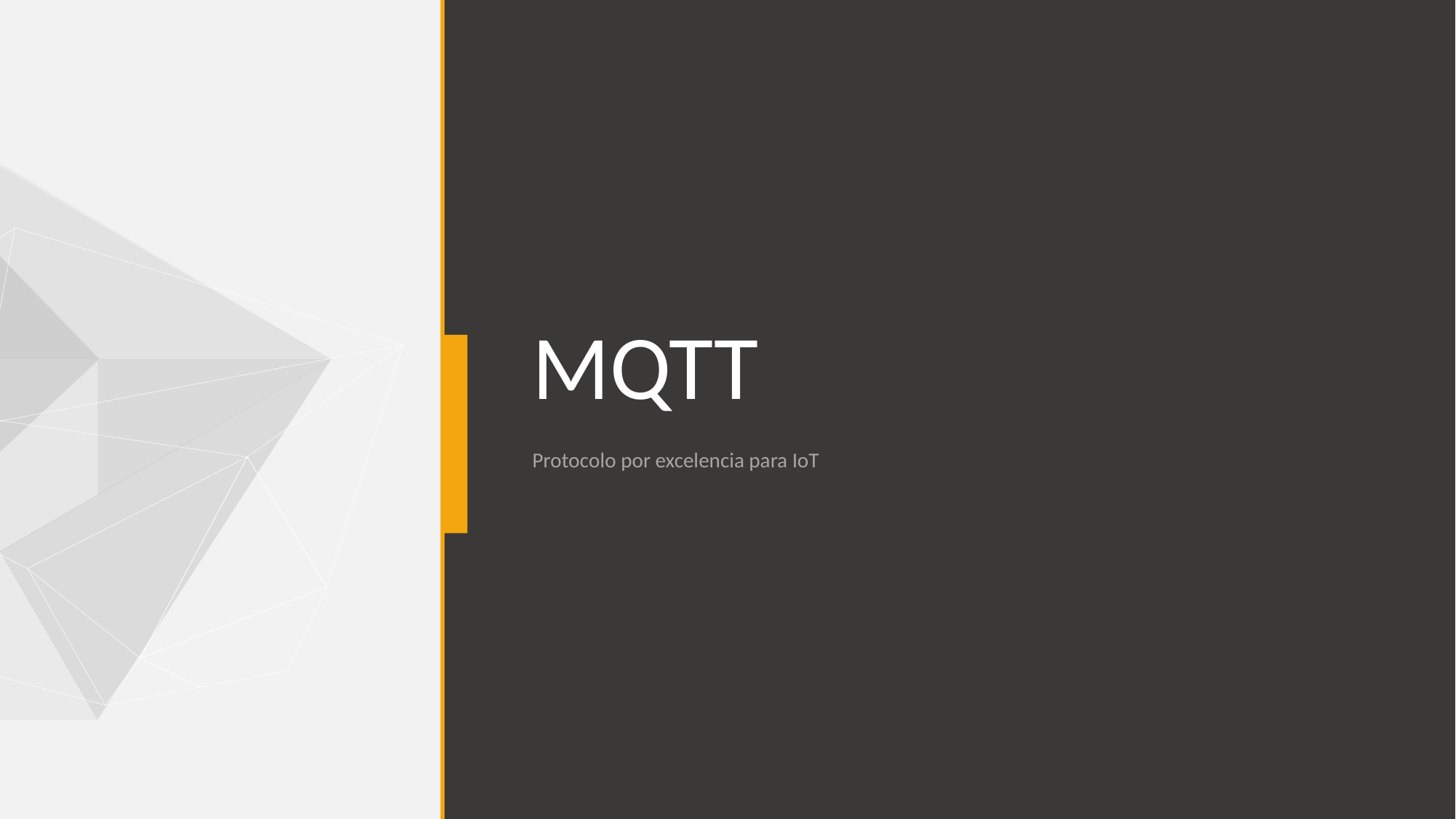

# MQTT
Protocolo por excelencia para IoT